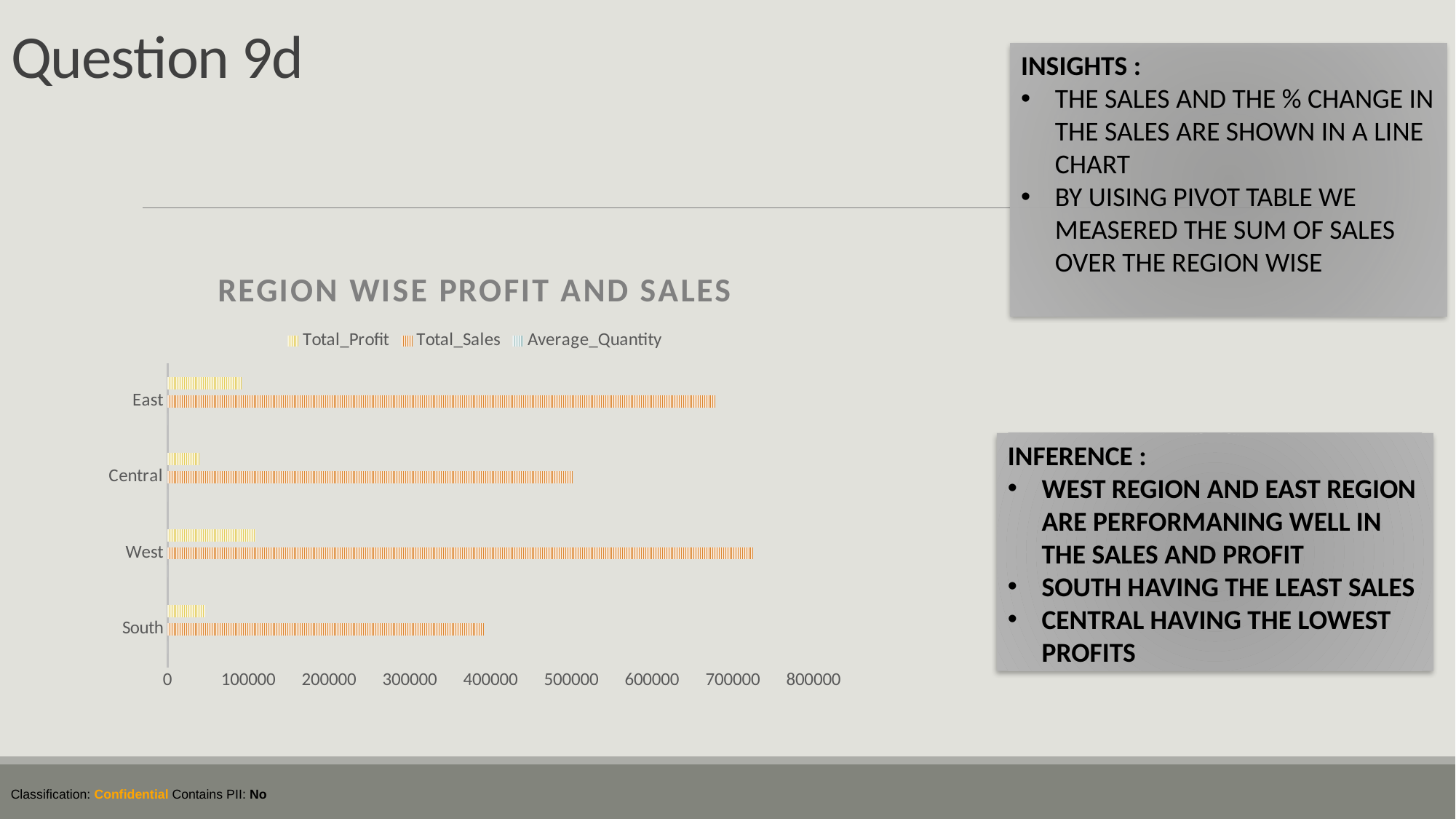

# Question 9d
INSIGHTS :
THE SALES AND THE % CHANGE IN THE SALES ARE SHOWN IN A LINE CHART
BY UISING PIVOT TABLE WE MEASERED THE SUM OF SALES OVER THE REGION WISE

### Chart: REGION WISE PROFIT AND SALES

| Category | Average_Quantity | Total_Sales | Total_Profit |
|---|---|---|---|
| South | 3.832716049382716 | 391721.9050000003 | 46749.43030000006 |
| West | 3.82953481111458 | 725457.8245000006 | 108418.44890000013 |
| Central | 3.7795953508394318 | 501239.8908000005 | 39706.36249999997 |
| East | 3.7282303370786516 | 678781.2399999979 | 91522.78000000026 |
INFERENCE :
WEST REGION AND EAST REGION ARE PERFORMANING WELL IN THE SALES AND PROFIT
SOUTH HAVING THE LEAST SALES
CENTRAL HAVING THE LOWEST PROFITS